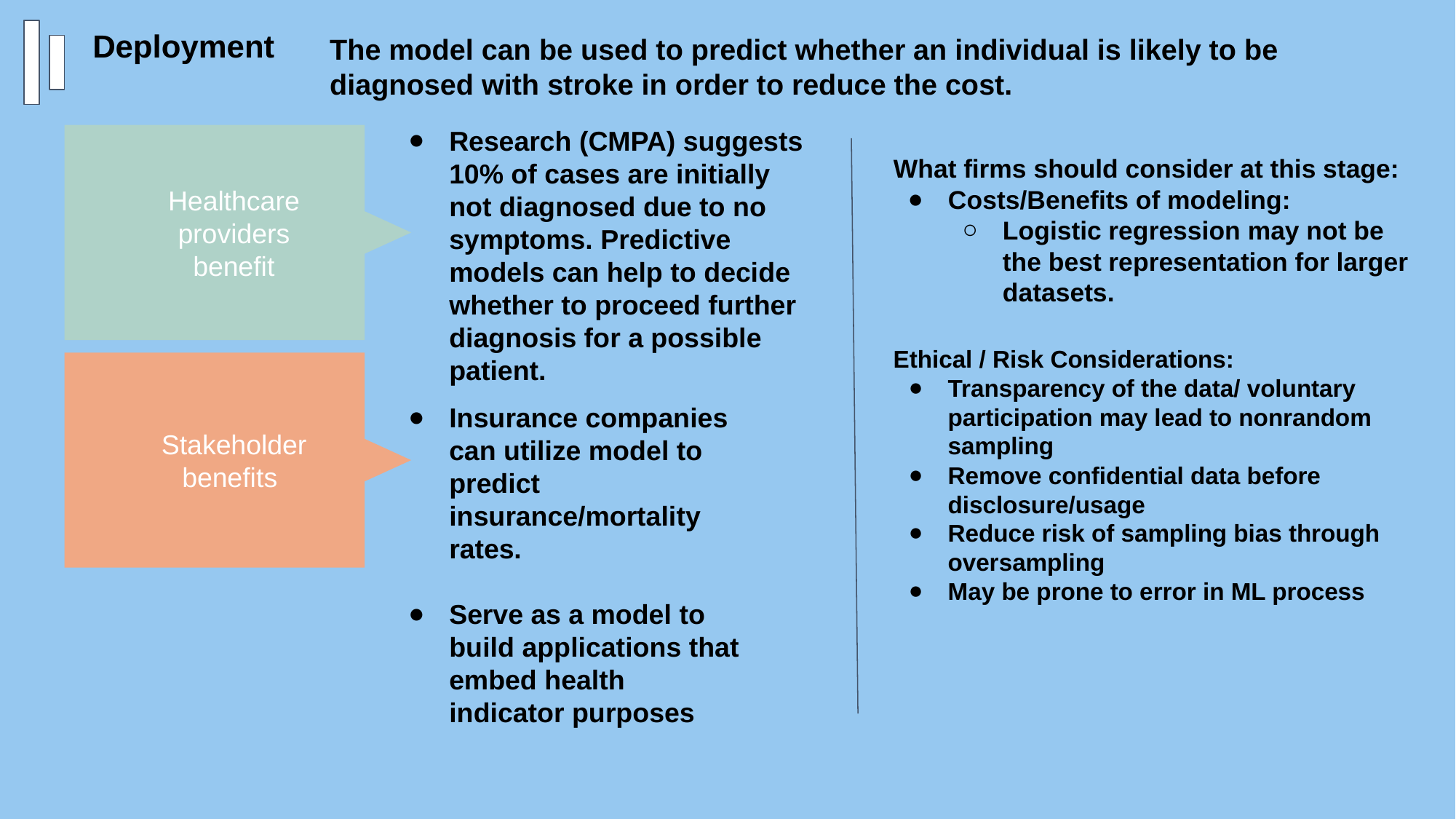

Deployment

The model can be used to predict whether an individual is likely to be diagnosed with stroke in order to reduce the cost.

Research (CMPA) suggests 10% of cases are initially not diagnosed due to no symptoms. Predictive models can help to decide whether to proceed further diagnosis for a possible patient.

Healthcare
providers
benefit
What firms should consider at this stage:
Costs/Benefits of modeling:
Logistic regression may not be the best representation for larger datasets.

Ethical / Risk Considerations:
Transparency of the data/ voluntary participation may lead to nonrandom sampling
Remove confidential data before disclosure/usage
Reduce risk of sampling bias through oversampling
May be prone to error in ML process

Stakeholder
              benefits
Insurance companies can utilize model to predict insurance/mortality rates.

Serve as a model to build applications that embed health indicator purposes